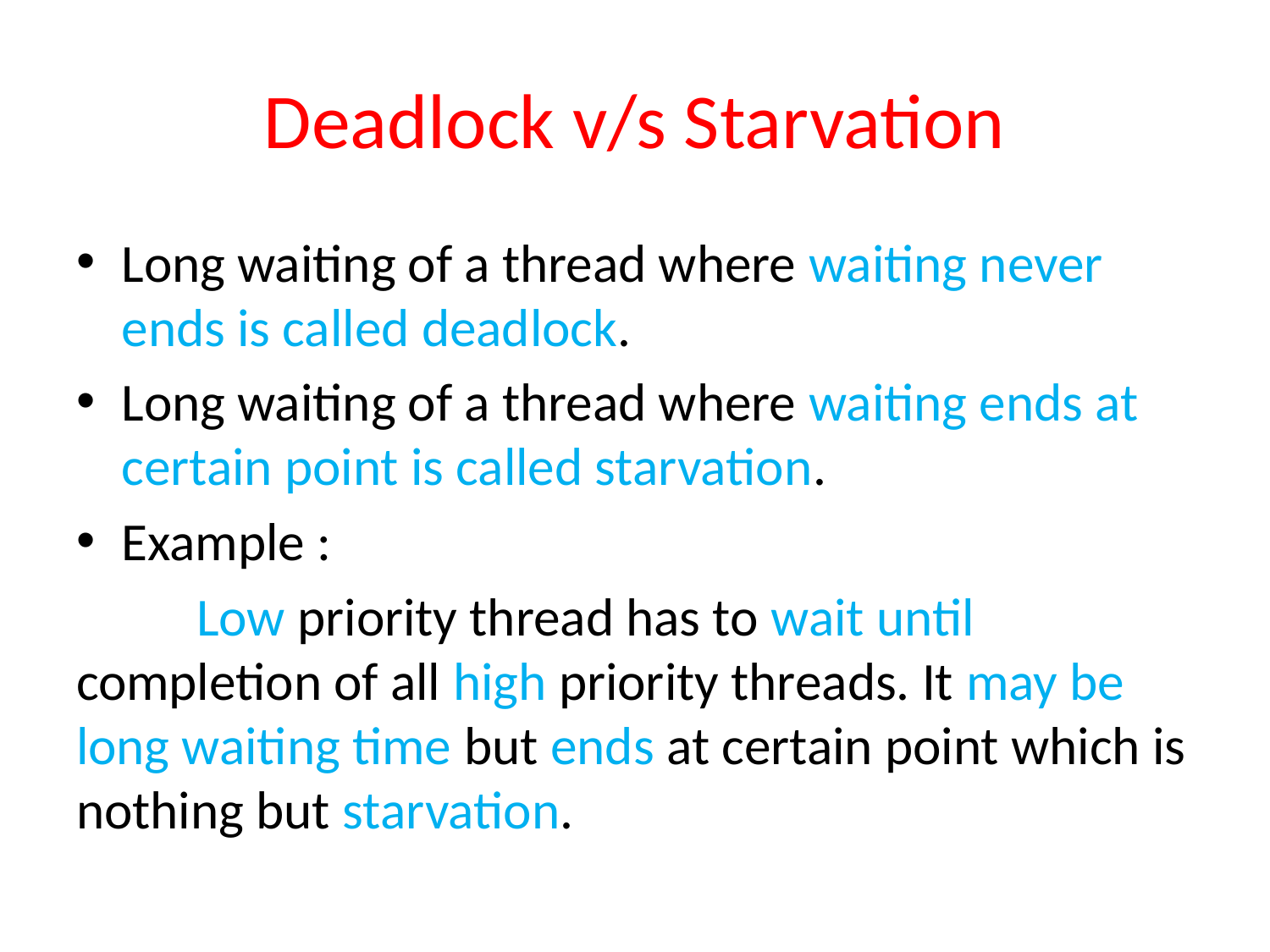

# Deadlock v/s Starvation
Long waiting of a thread where waiting never ends is called deadlock.
Long waiting of a thread where waiting ends at certain point is called starvation.
Example :
	Low priority thread has to wait until completion of all high priority threads. It may be long waiting time but ends at certain point which is nothing but starvation.